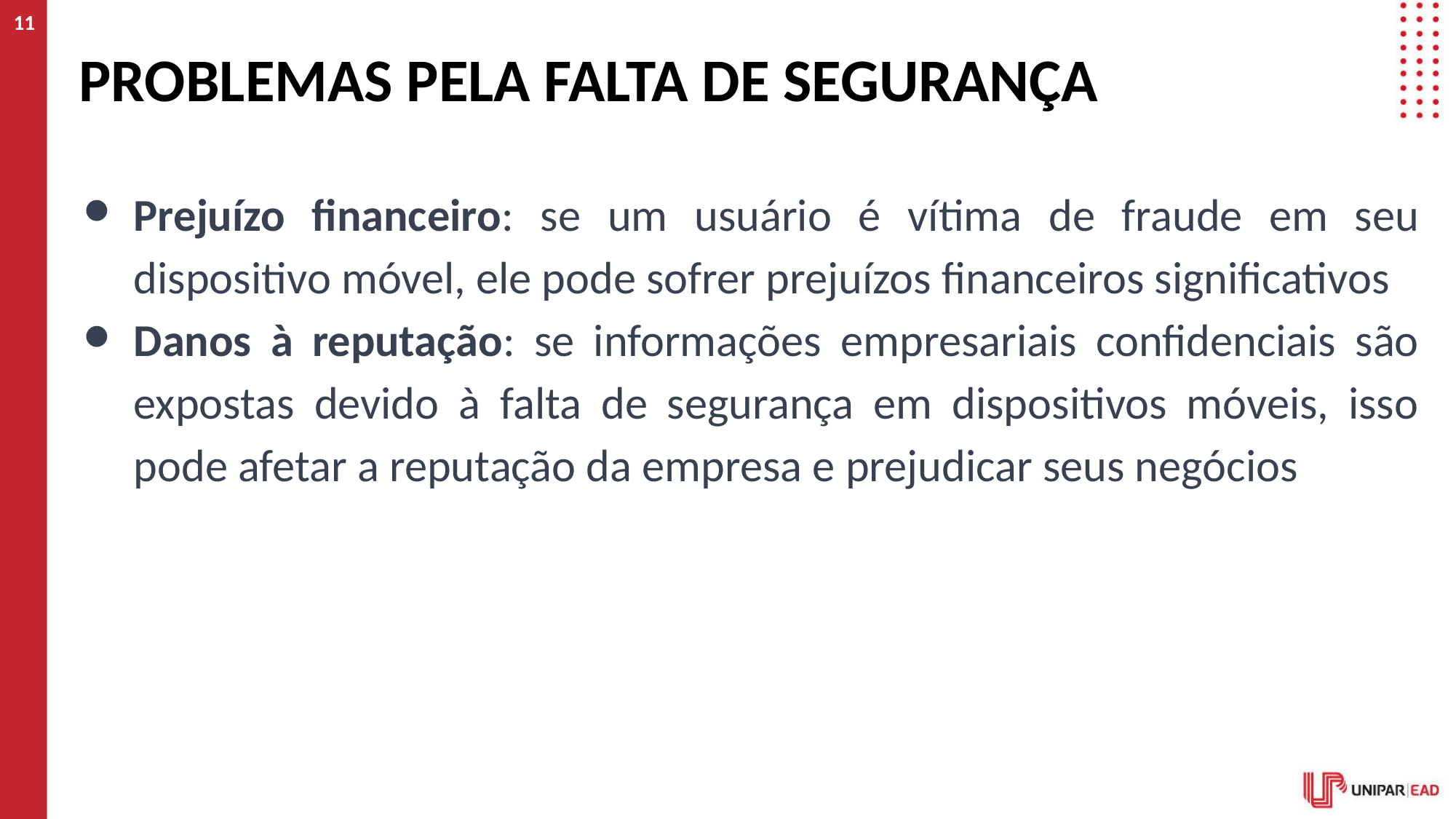

11
# PROBLEMAS PELA FALTA DE SEGURANÇA

Prejuízo financeiro: se um usuário é vítima de fraude em seu dispositivo móvel, ele pode sofrer prejuízos financeiros significativos
Danos à reputação: se informações empresariais confidenciais são expostas devido à falta de segurança em dispositivos móveis, isso pode afetar a reputação da empresa e prejudicar seus negócios